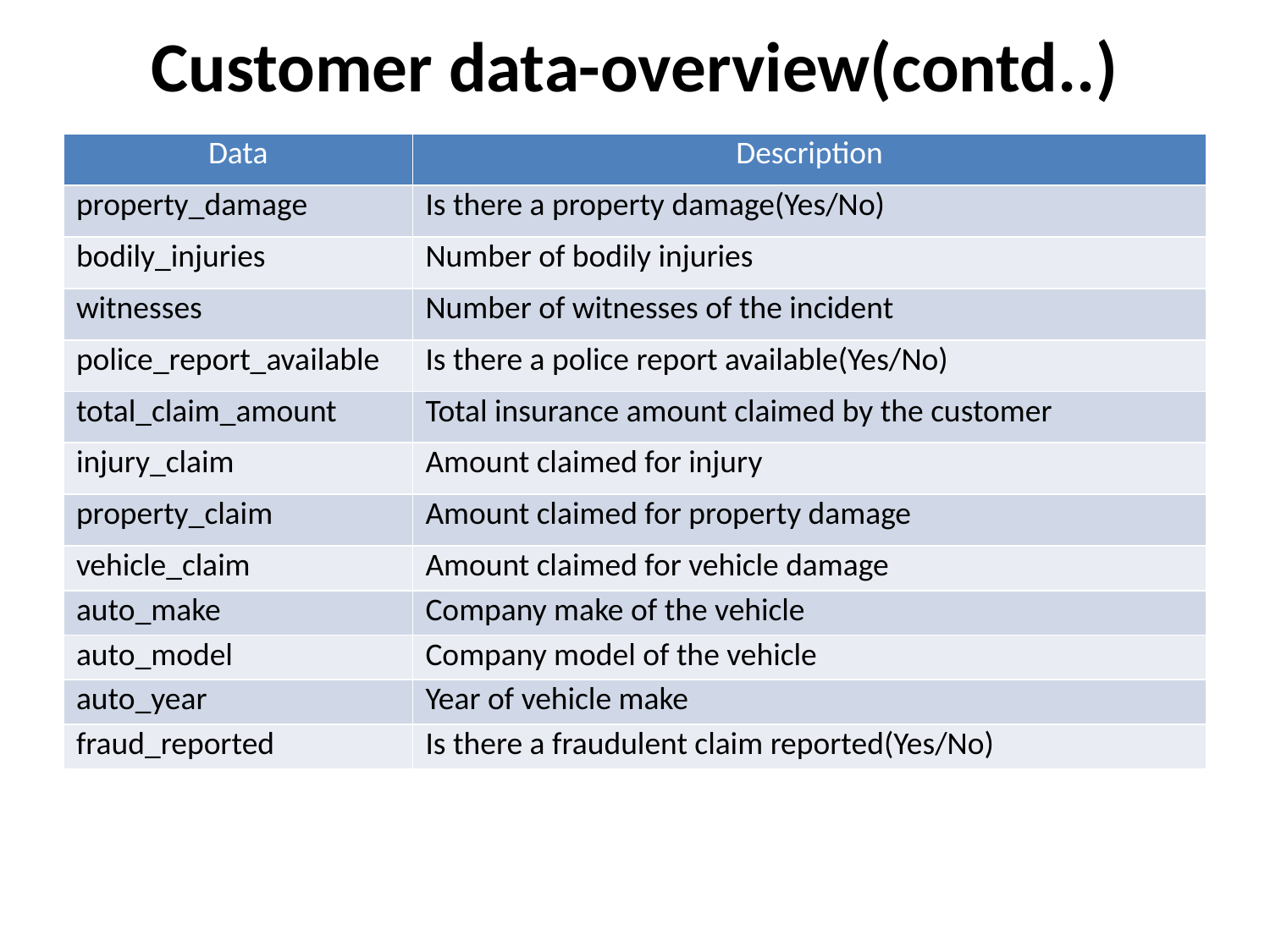

# Customer data-overview(contd..)
| Data | Description |
| --- | --- |
| property\_damage | Is there a property damage(Yes/No) |
| bodily\_injuries | Number of bodily injuries |
| witnesses | Number of witnesses of the incident |
| police\_report\_available | Is there a police report available(Yes/No) |
| total\_claim\_amount | Total insurance amount claimed by the customer |
| injury\_claim | Amount claimed for injury |
| property\_claim | Amount claimed for property damage |
| vehicle\_claim | Amount claimed for vehicle damage |
| auto\_make | Company make of the vehicle |
| auto\_model | Company model of the vehicle |
| auto\_year | Year of vehicle make |
| fraud\_reported | Is there a fraudulent claim reported(Yes/No) |